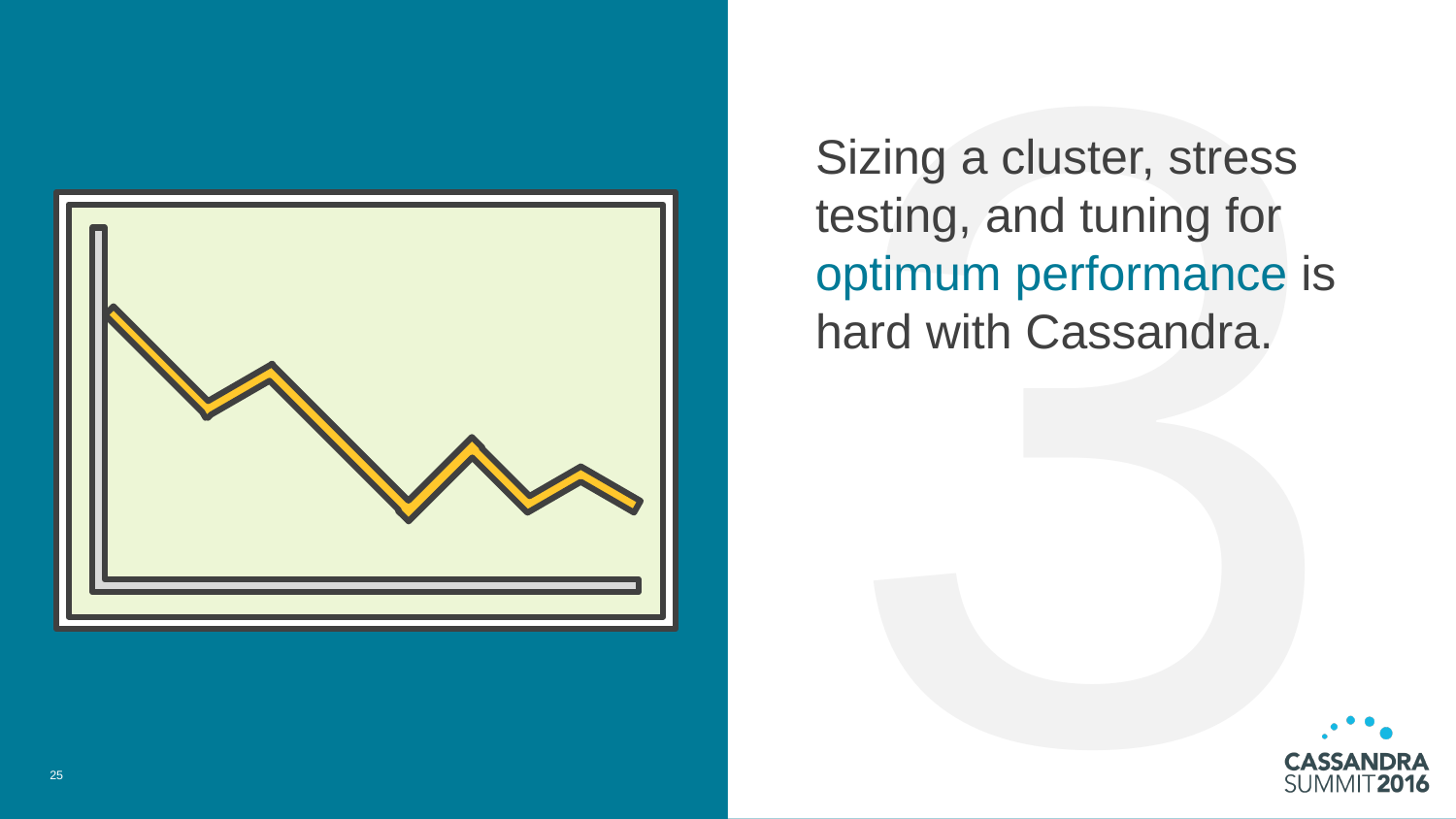

3
Sizing a cluster, stress testing, and tuning for optimum performance is hard with Cassandra.

25